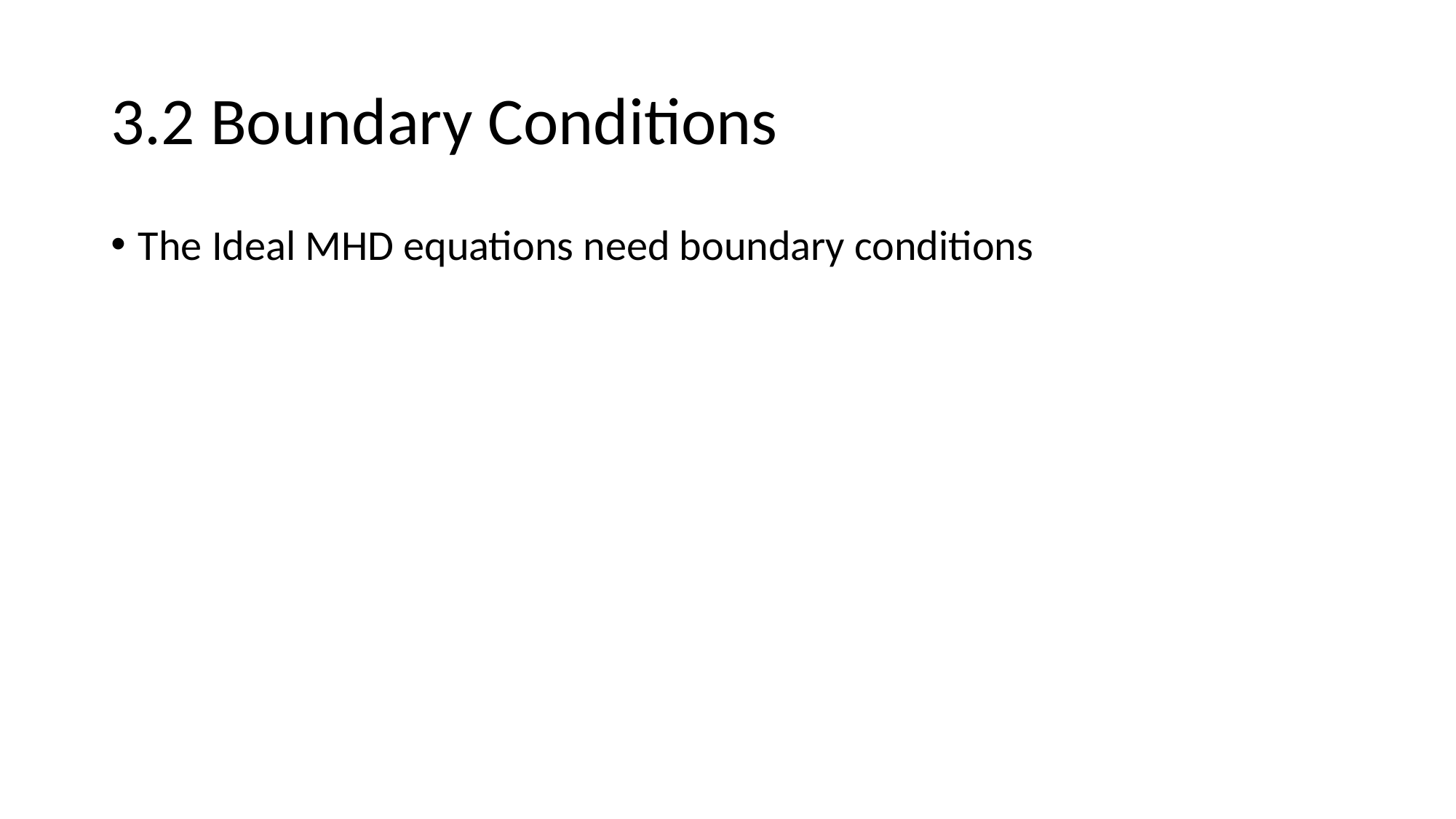

# 3.2 Boundary Conditions
The Ideal MHD equations need boundary conditions